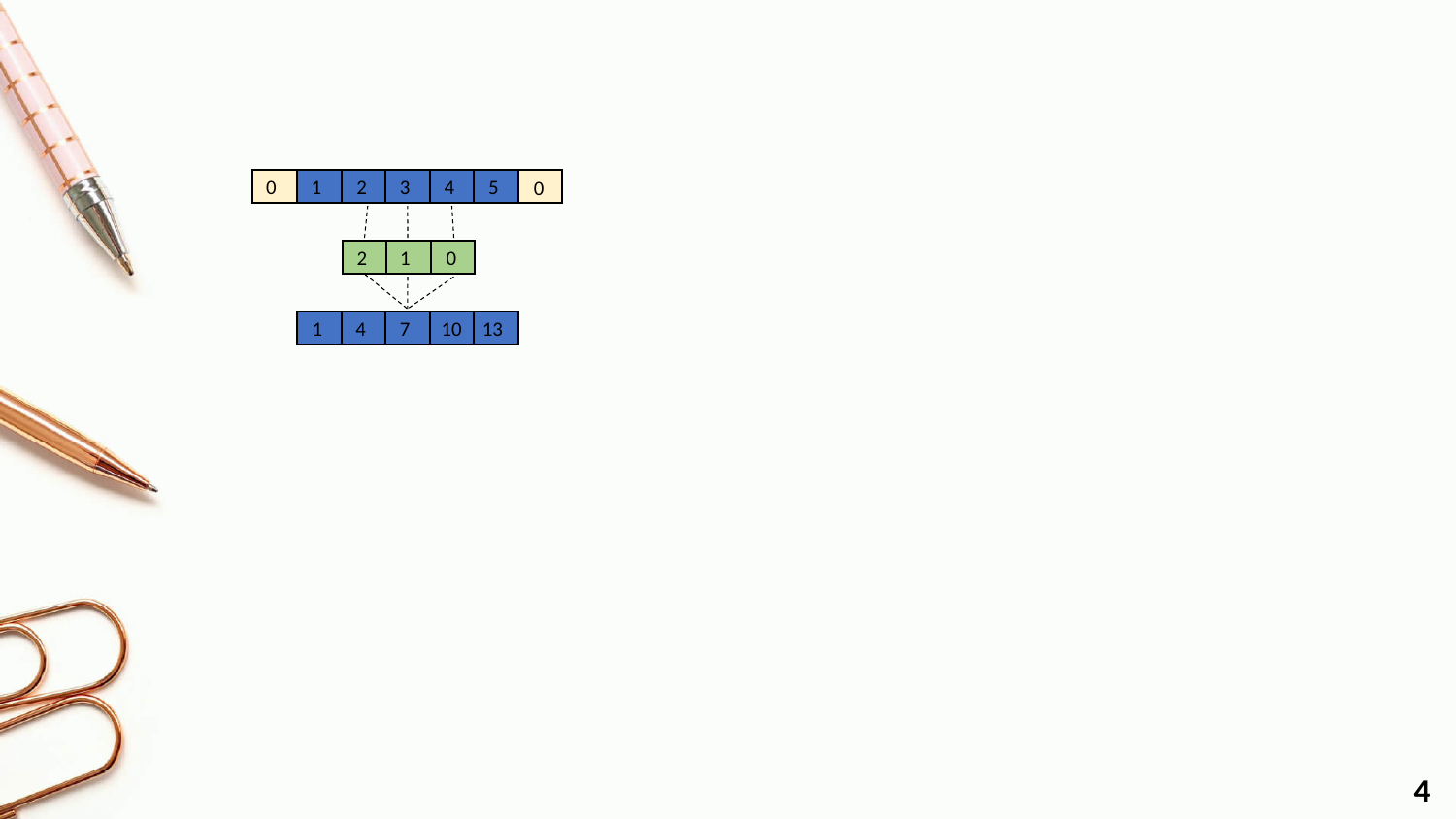

1
4
2
3
5
0
0

2
1
0

1
7
10
13
4

4